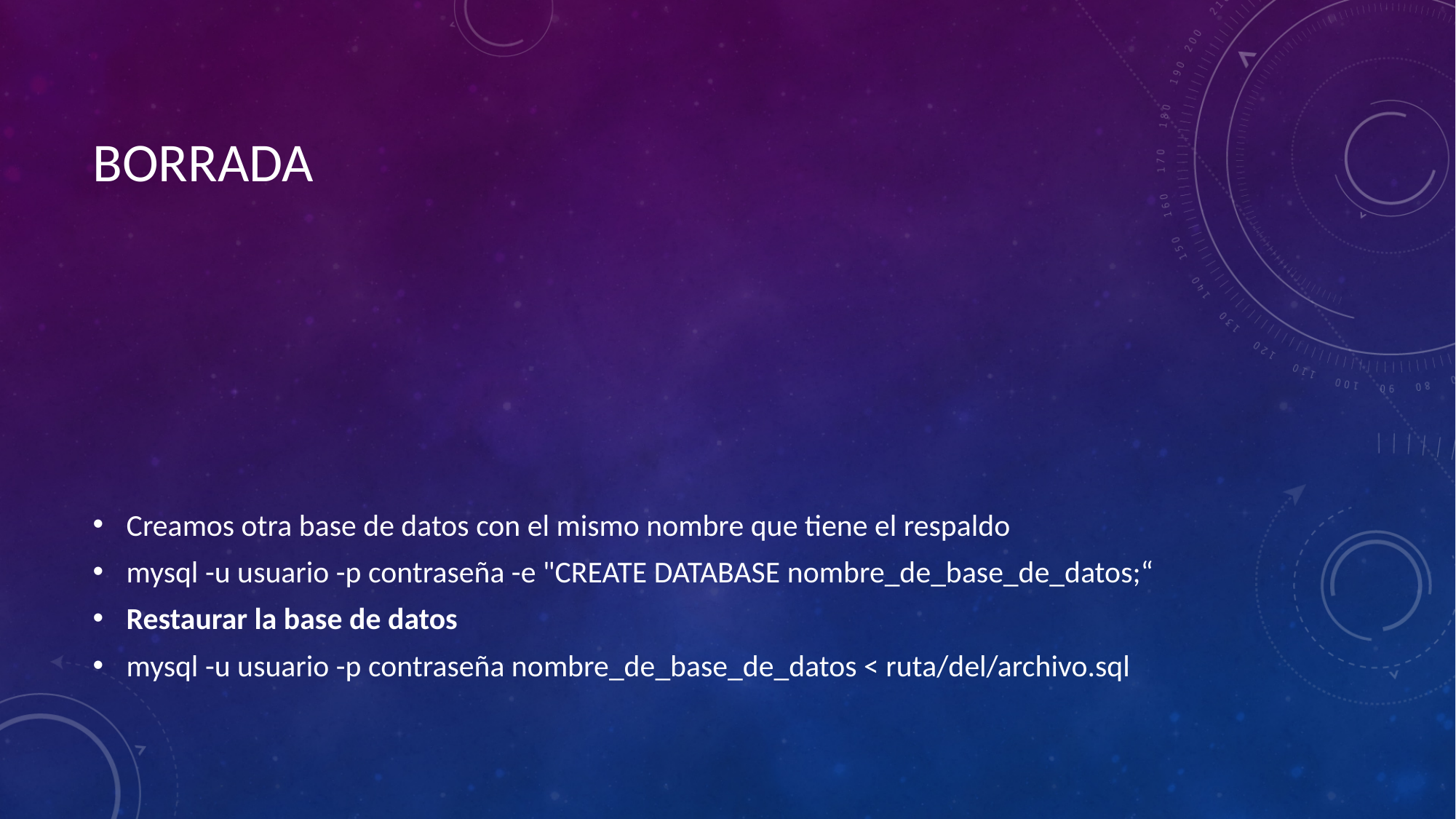

# borrada

Creamos otra base de datos con el mismo nombre que tiene el respaldo
mysql -u usuario -p contraseña -e "CREATE DATABASE nombre_de_base_de_datos;“
Restaurar la base de datos
mysql -u usuario -p contraseña nombre_de_base_de_datos < ruta/del/archivo.sql